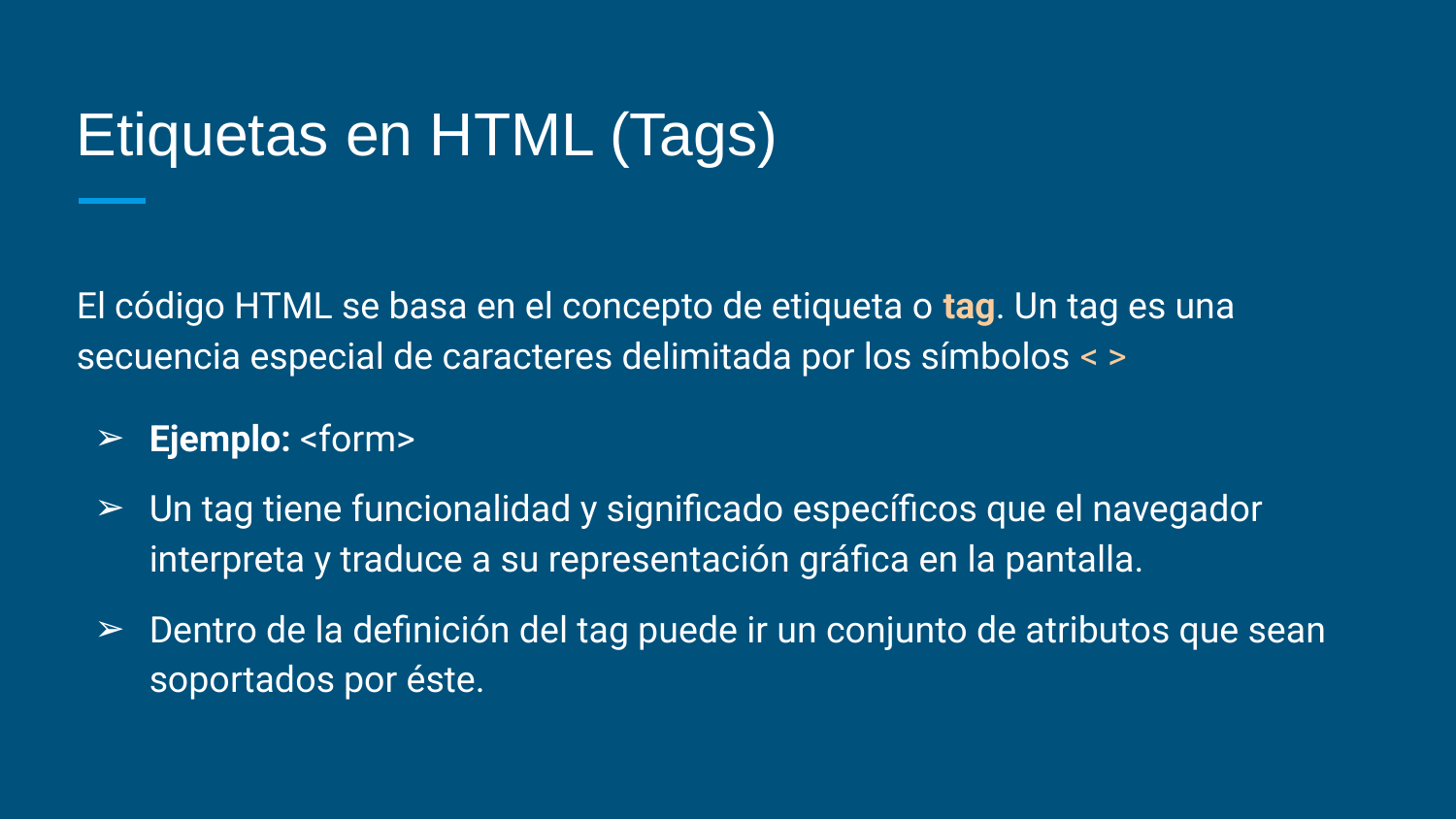

# Etiquetas en HTML (Tags)
El código HTML se basa en el concepto de etiqueta o tag. Un tag es una secuencia especial de caracteres delimitada por los símbolos < >
Ejemplo: <form>
Un tag tiene funcionalidad y significado específicos que el navegador interpreta y traduce a su representación gráfica en la pantalla.
Dentro de la definición del tag puede ir un conjunto de atributos que sean soportados por éste.